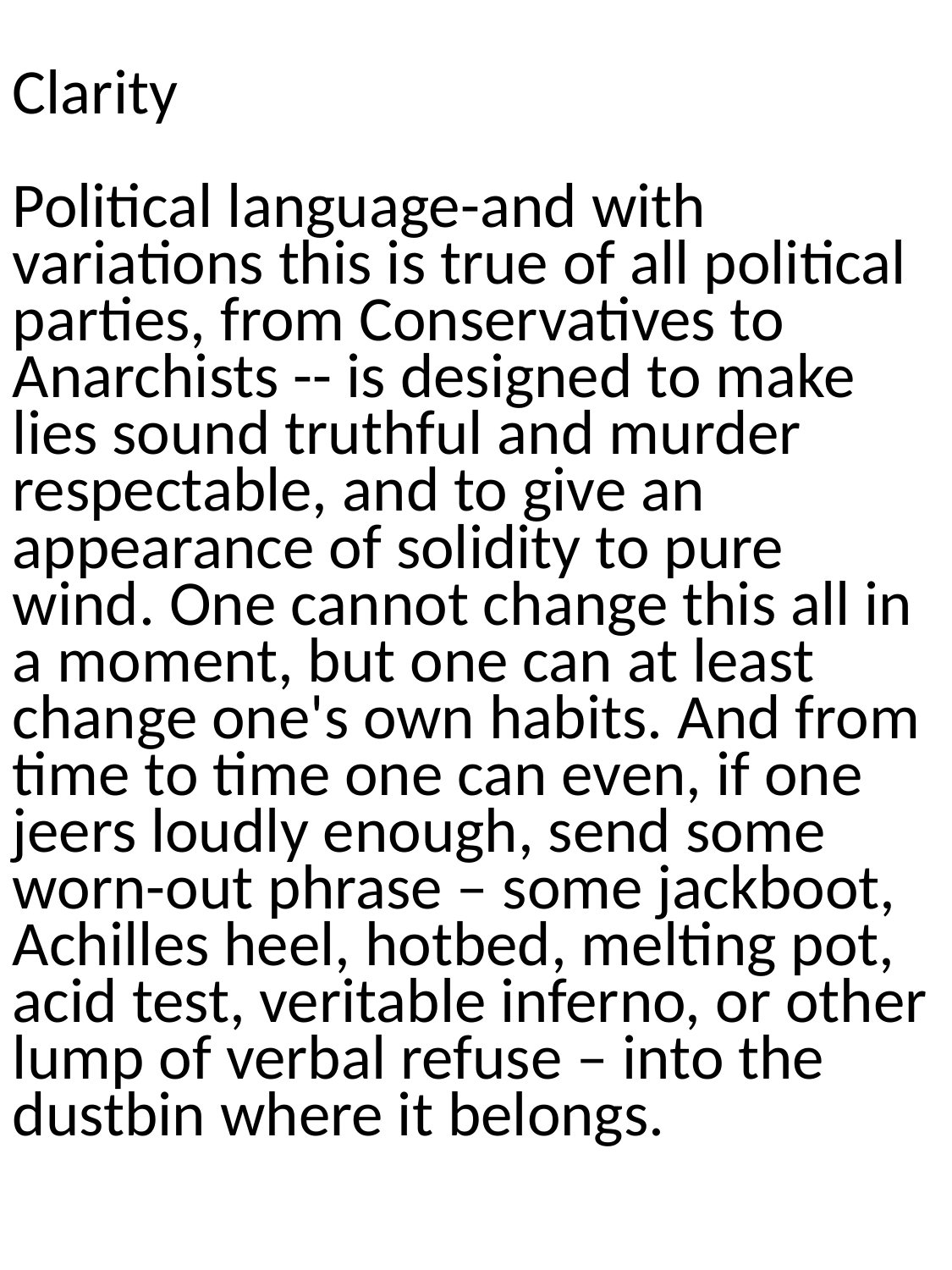

Clarity

Political language-and with variations this is true of all political parties, from Conservatives to Anarchists -- is designed to make lies sound truthful and murder respectable, and to give an appearance of solidity to pure wind. One cannot change this all in a moment, but one can at least change one's own habits. And from time to time one can even, if one jeers loudly enough, send some worn-out phrase – some jackboot, Achilles heel, hotbed, melting pot, acid test, veritable inferno, or other lump of verbal refuse – into the dustbin where it belongs.